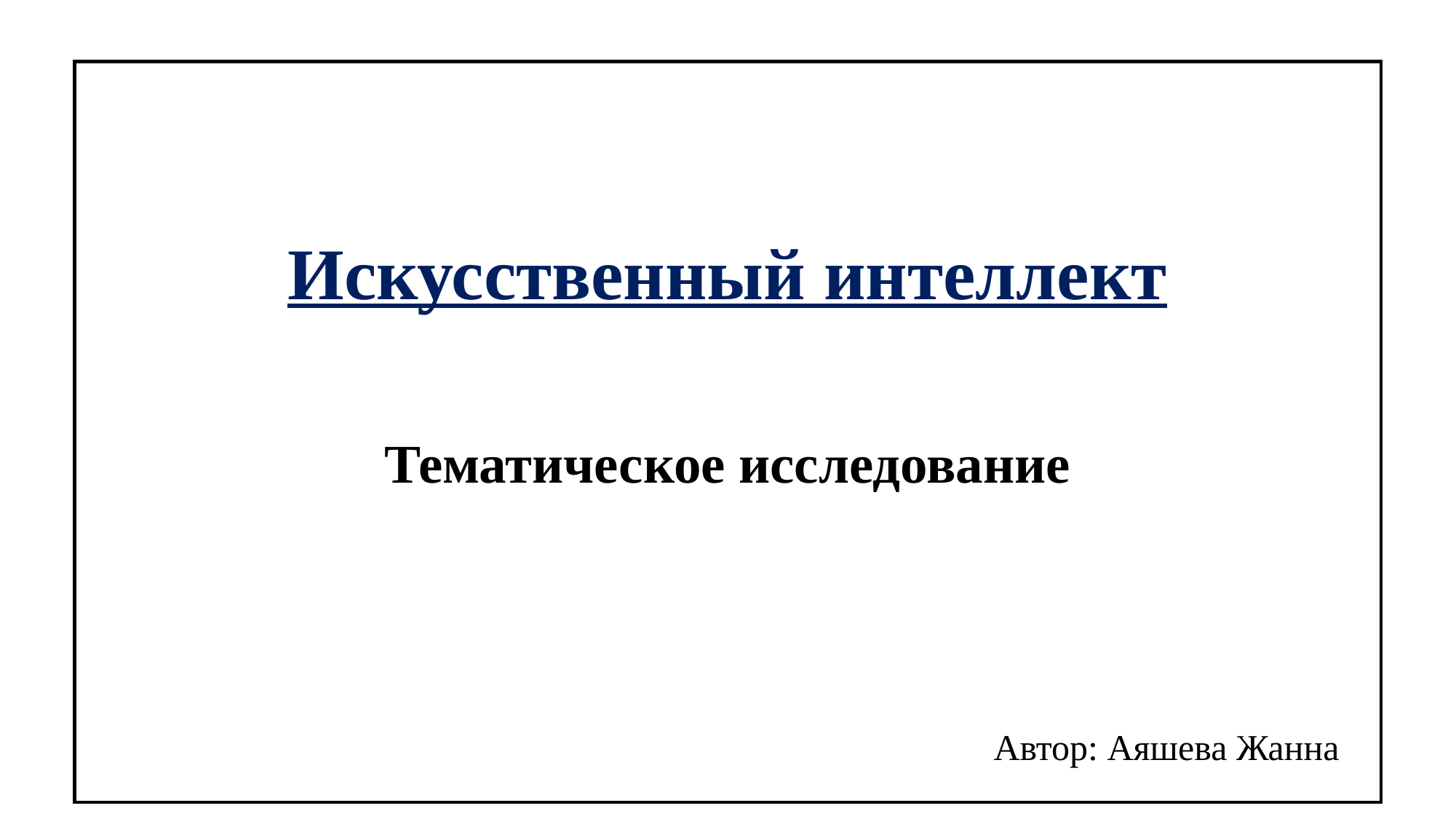

# Искусственный интеллект
Тематическое исследование

Автор: Аяшева Жанна